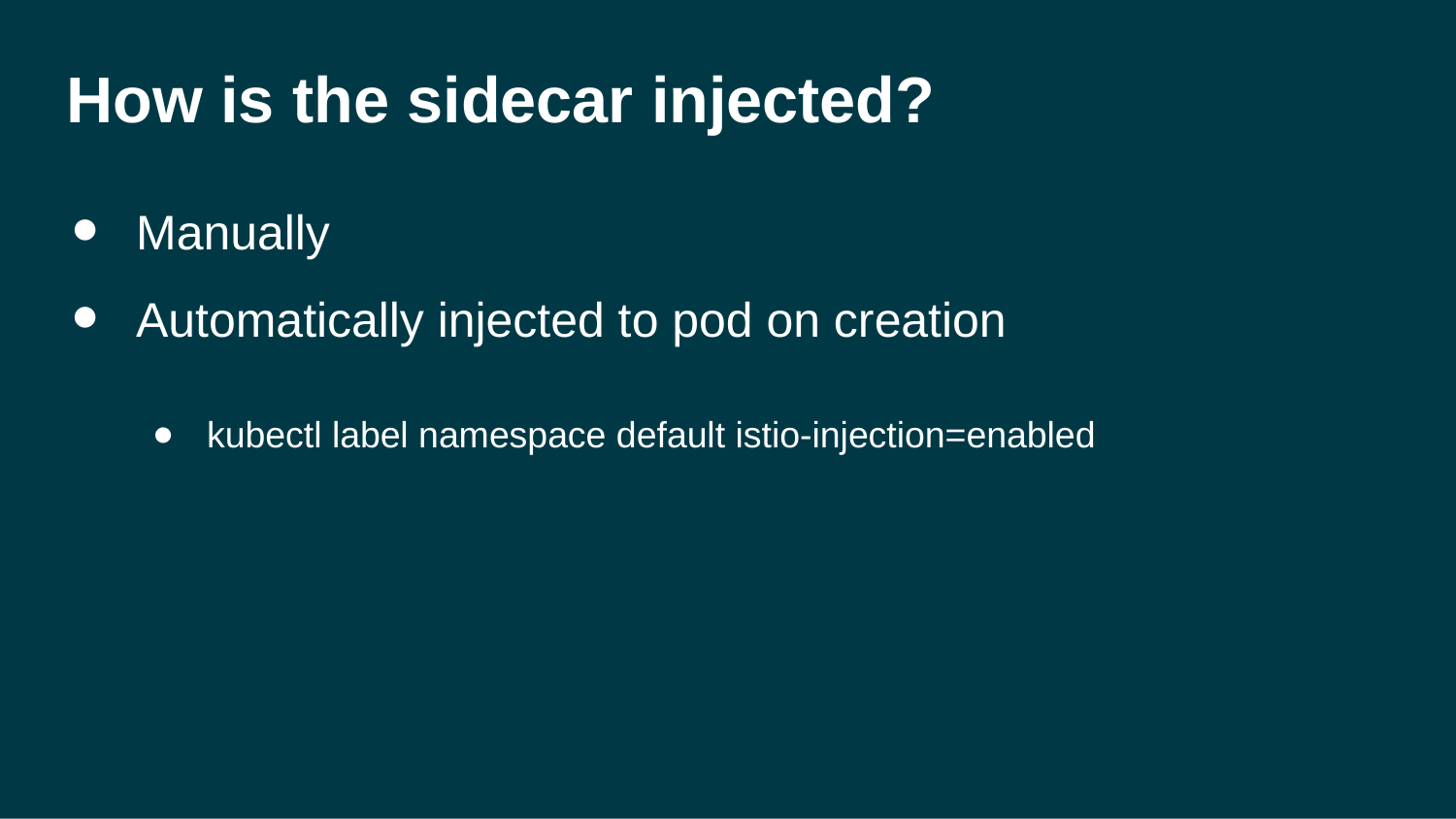

# How is the sidecar injected?
●
●
Manually
Automatically injected to pod on creation
kubectl label namespace default istio-injection=enabled